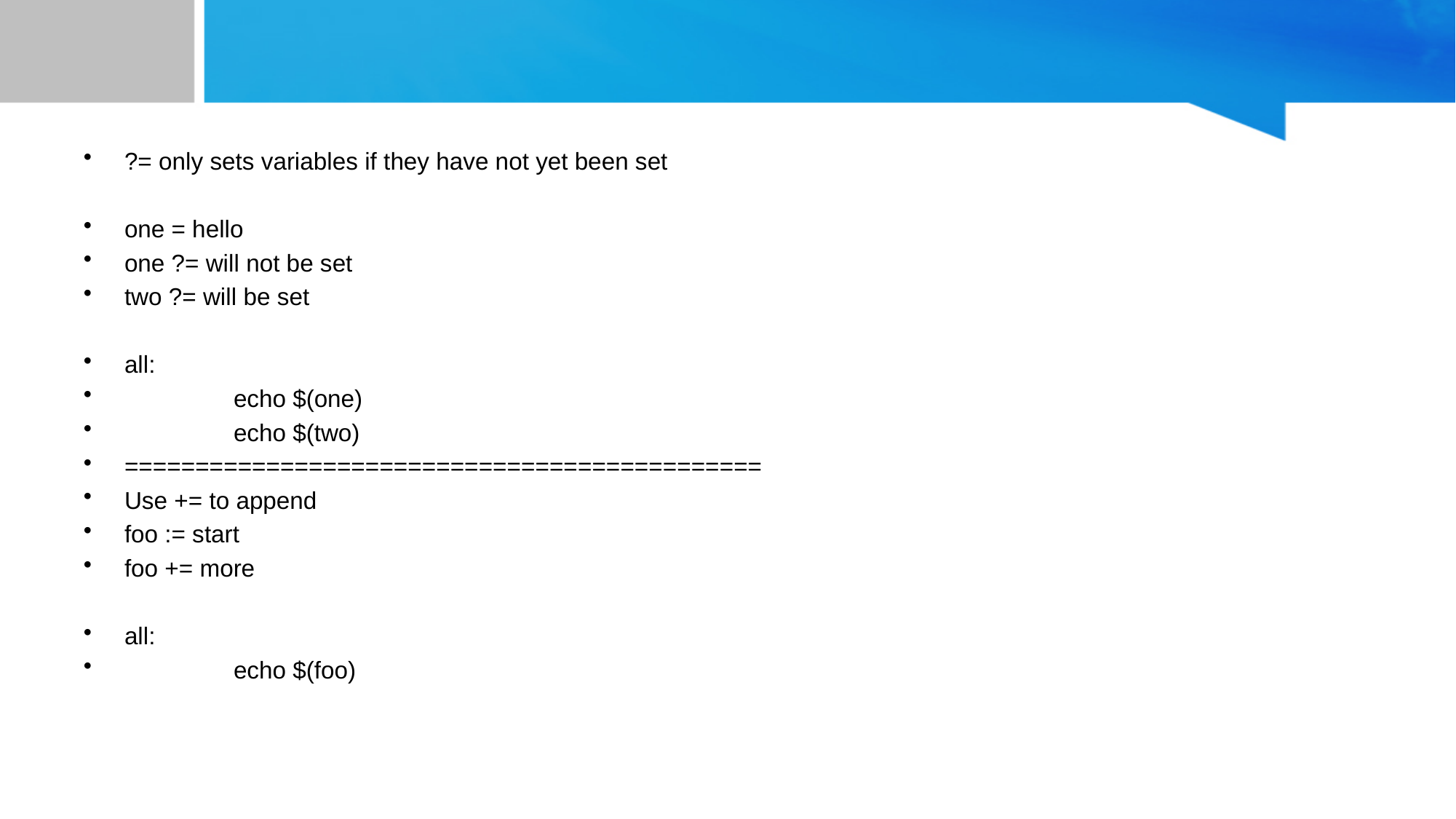

#
?= only sets variables if they have not yet been set

one = hello
one ?= will not be set
two ?= will be set

all:
	echo $(one)
	echo $(two)
=============================================
Use += to append
foo := start
foo += more

all:
	echo $(foo)